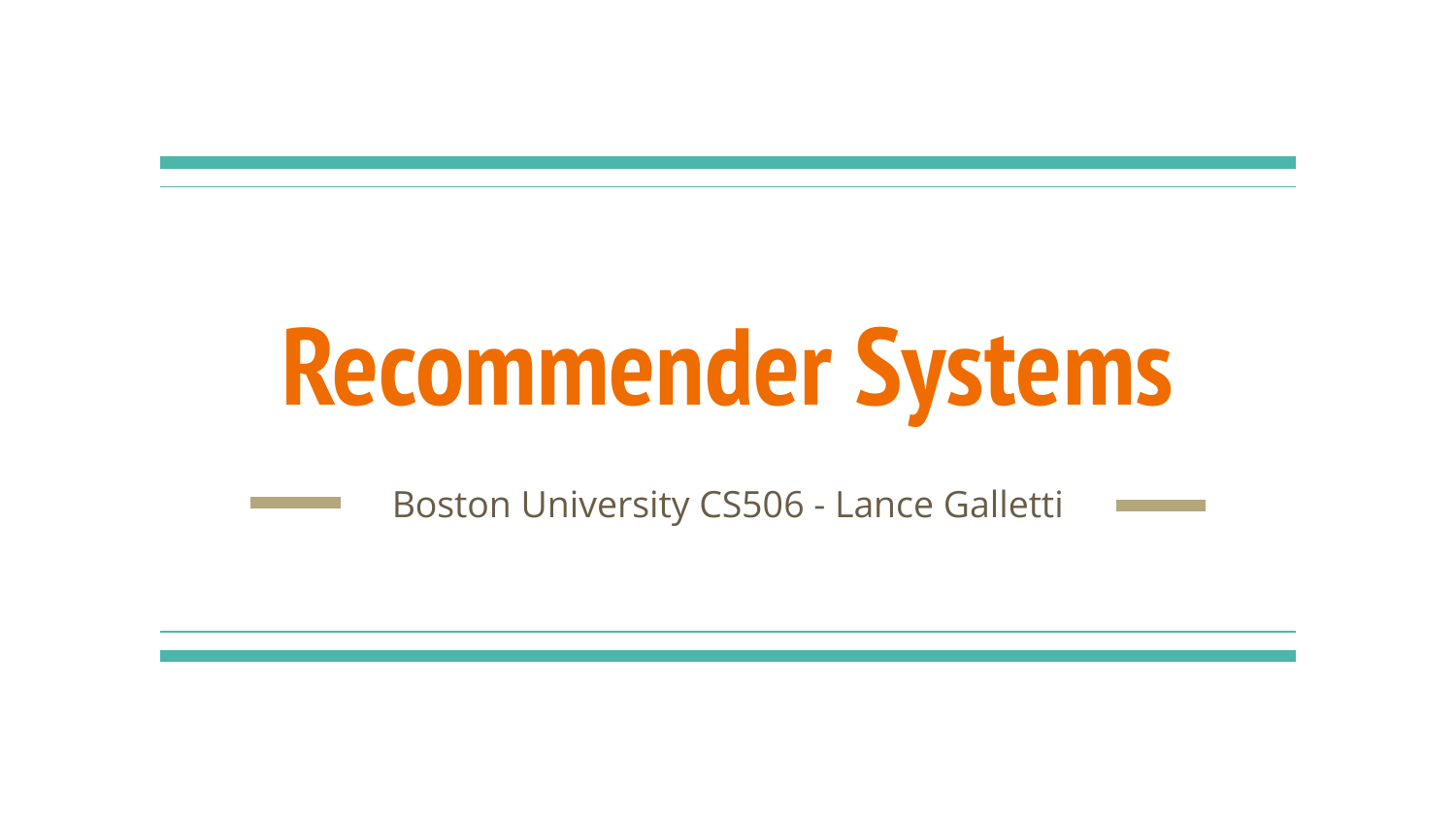

# Recommender Systems
Boston University CS506 - Lance Galletti